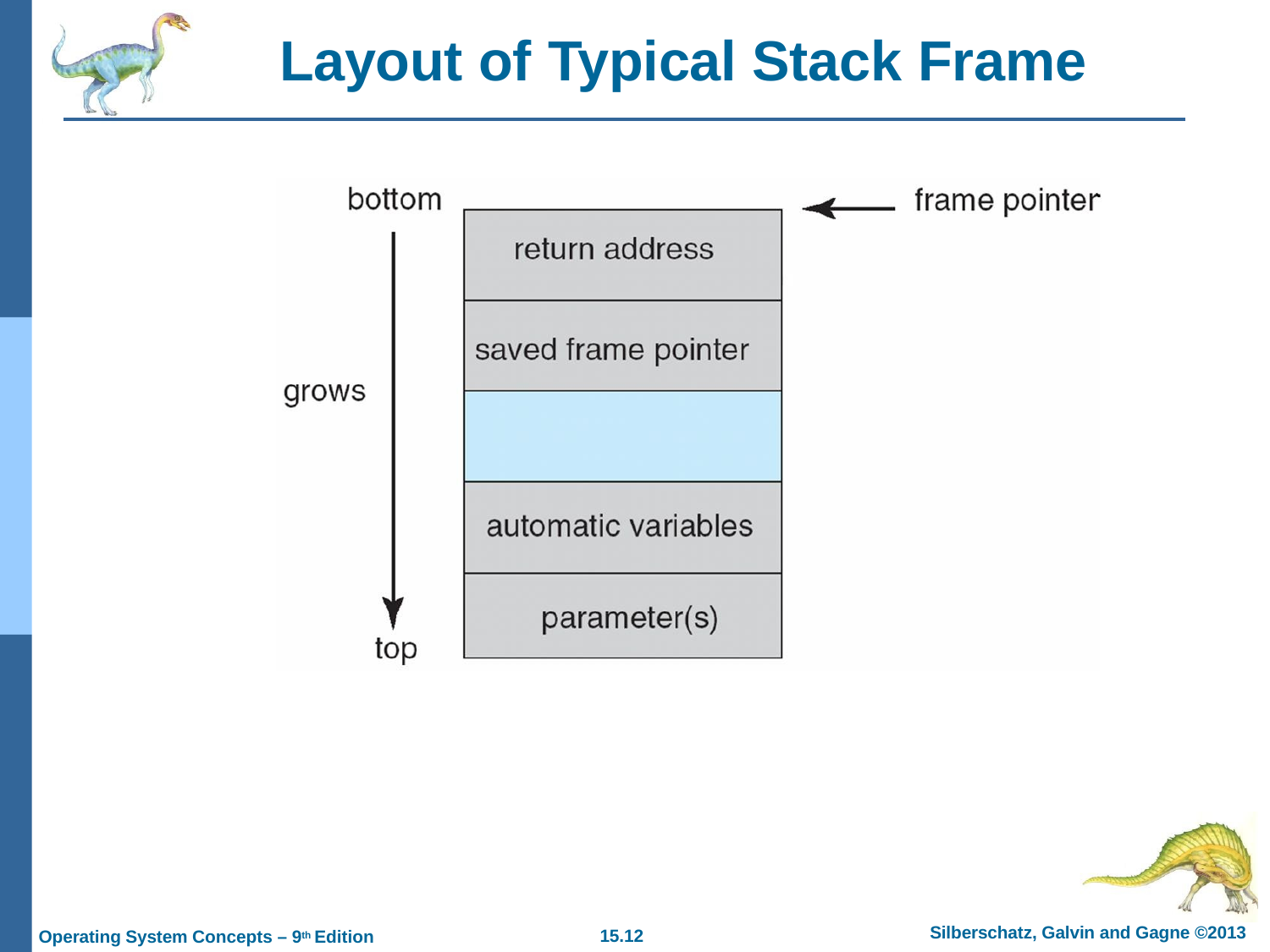

# Layout of Typical Stack Frame

Silberschatz, Galvin and Gagne ©2013
15.12
Operating System Concepts – 9th Edition